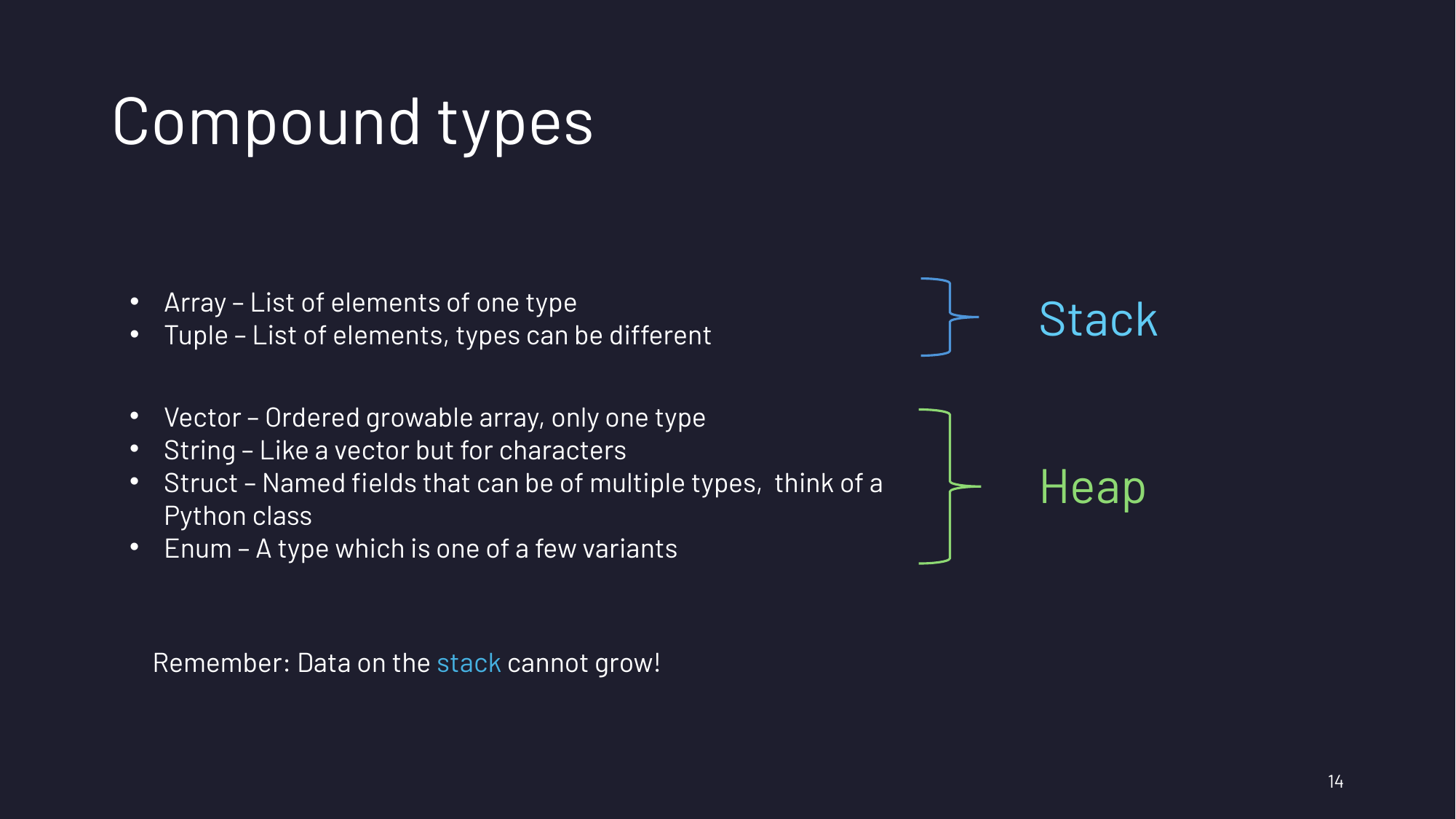

# Compound types

Array – List of elements of one type
Tuple – List of elements, types can be different
Stack
Vector – Ordered growable array, only one type
String – Like a vector but for characters
Struct – Named fields that can be of multiple types,  think of a Python class
Enum – A type which is one of a few variants

Heap
Remember: Data on the stack cannot grow!
14